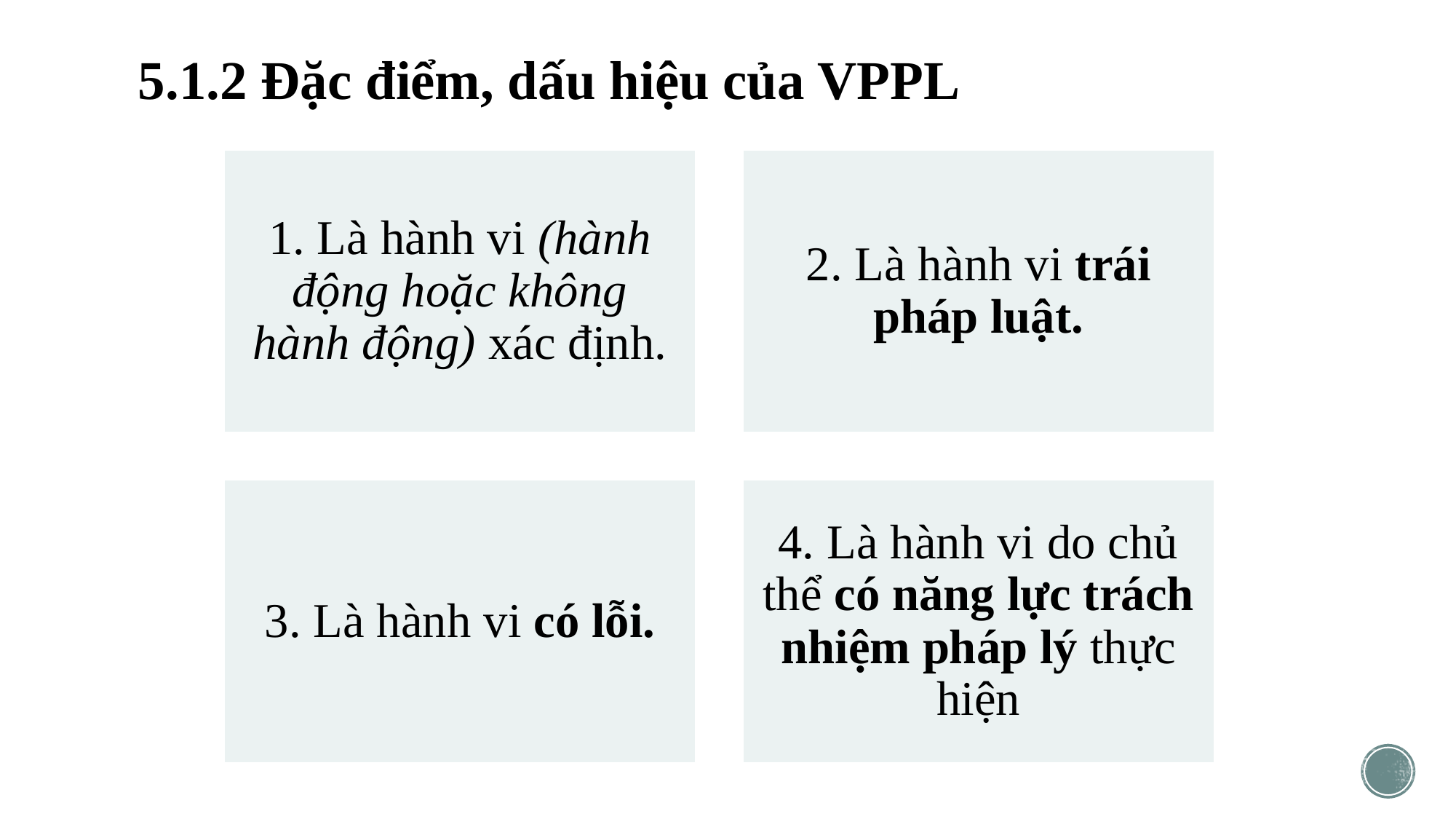

# 5.1.2 Đặc điểm, dấu hiệu của VPPL
1. Là hành vi (hành động hoặc không hành động) xác định.
2. Là hành vi trái pháp luật.
3. Là hành vi có lỗi.
4. Là hành vi do chủ thể có năng lực trách nhiệm pháp lý thực hiện